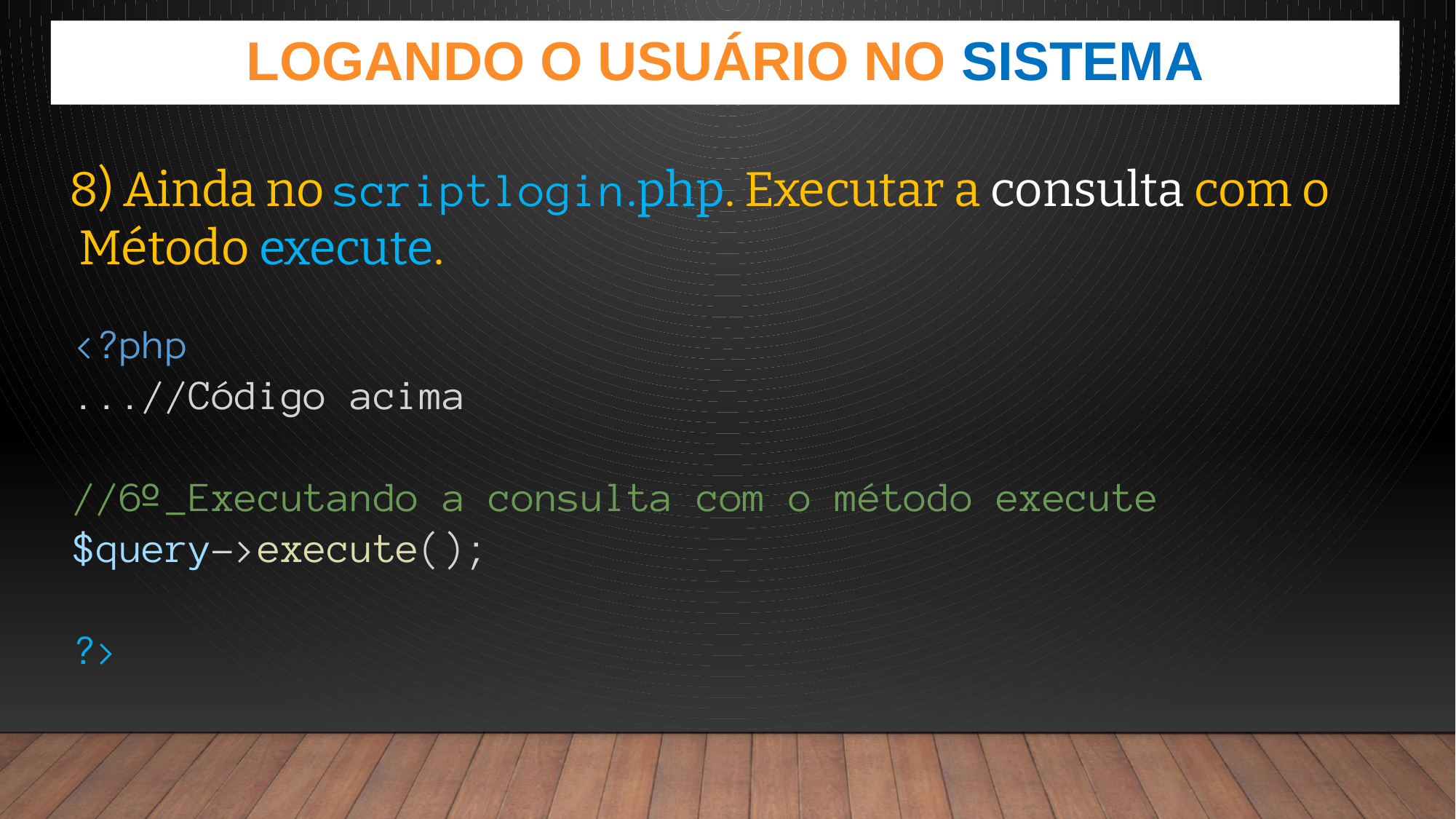

Logando o usuário no sistema
8) Ainda no scriptlogin.php. Executar a consulta com o
 Método execute.
<?php
...//Código acima
//6º_Executando a consulta com o método execute
$query->execute();

?>